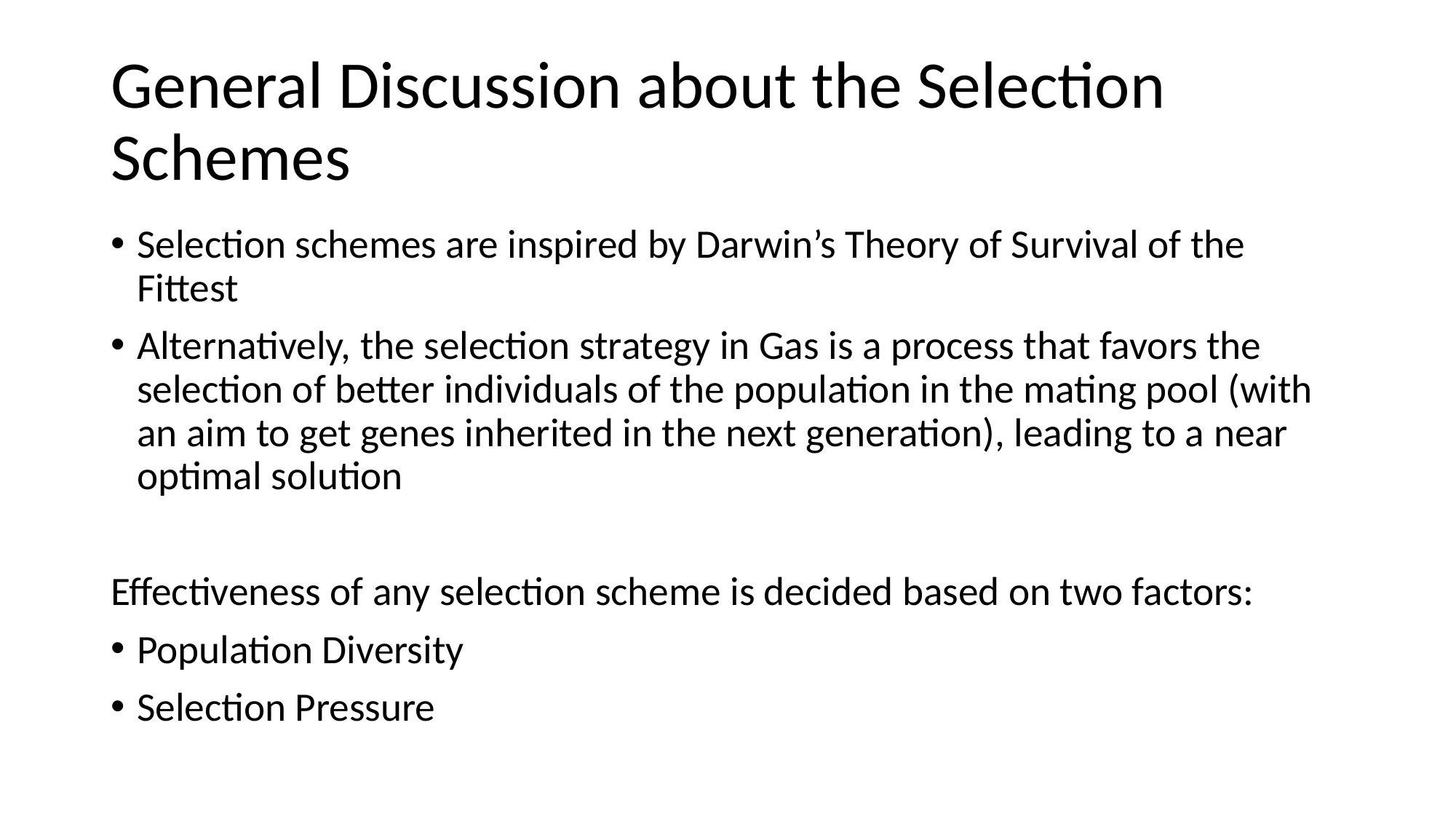

# General Discussion about the Selection Schemes
Selection schemes are inspired by Darwin’s Theory of Survival of the Fittest
Alternatively, the selection strategy in Gas is a process that favors the selection of better individuals of the population in the mating pool (with an aim to get genes inherited in the next generation), leading to a near optimal solution

Effectiveness of any selection scheme is decided based on two factors:
Population Diversity
Selection Pressure